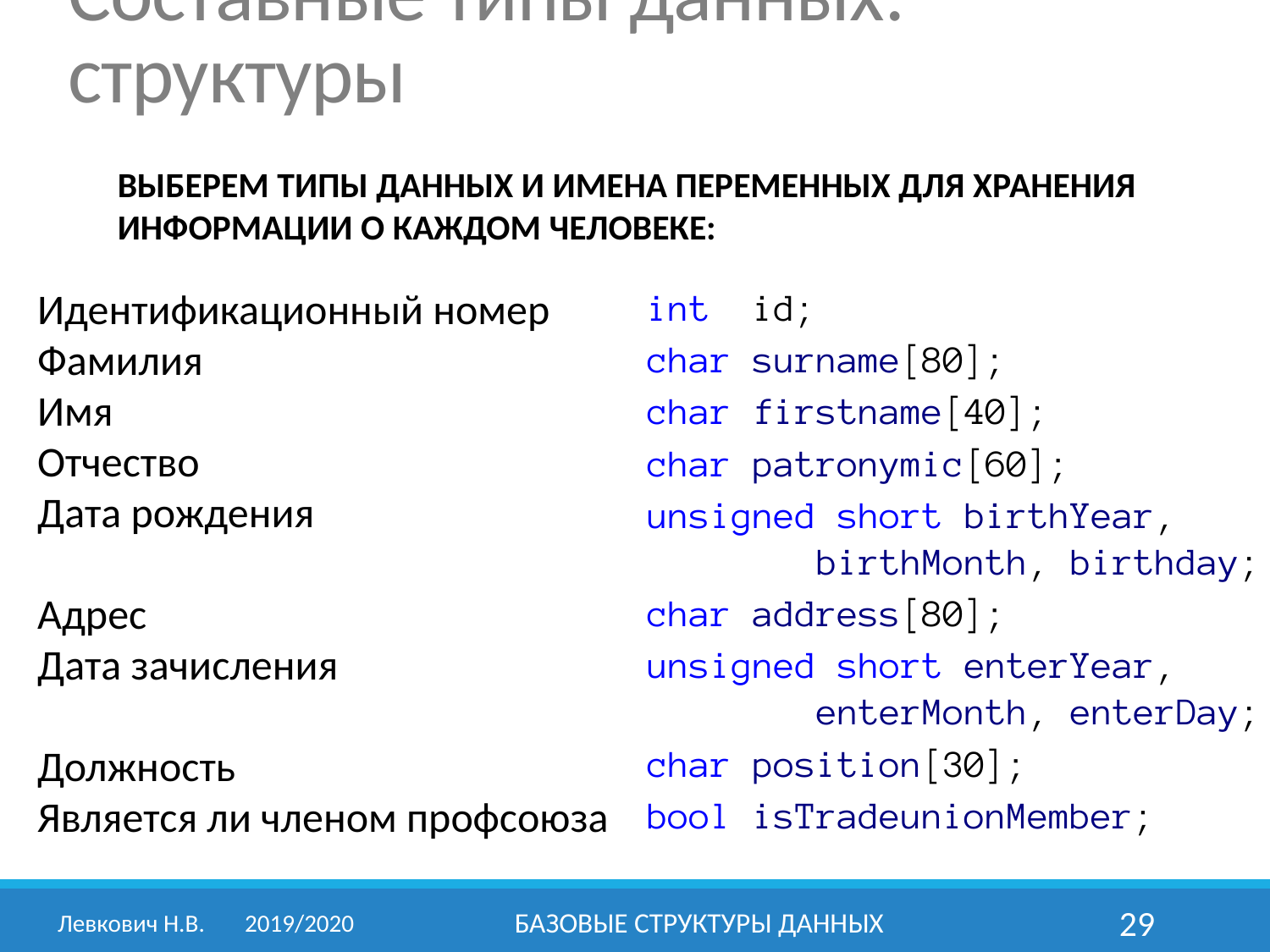

Составные типы данных: структуры
Выберем типы данных и имена переменных для хранения информации о каждом человеке:
Идентификационный номер
Фамилия
Имя
Отчество
Дата рождения

Адрес
Дата зачисления

Должность
Является ли членом профсоюза
int  id;
char surname[80];
char firstname[40];
char patronymic[60];
unsigned short birthYear,
        birthMonth, birthday;
char address[80];
unsigned short enterYear,
        enterMonth, enterDay;
char position[30];
bool isTradeunionMember;
Левкович Н.В.	2019/2020
Базовые структуры данных
29